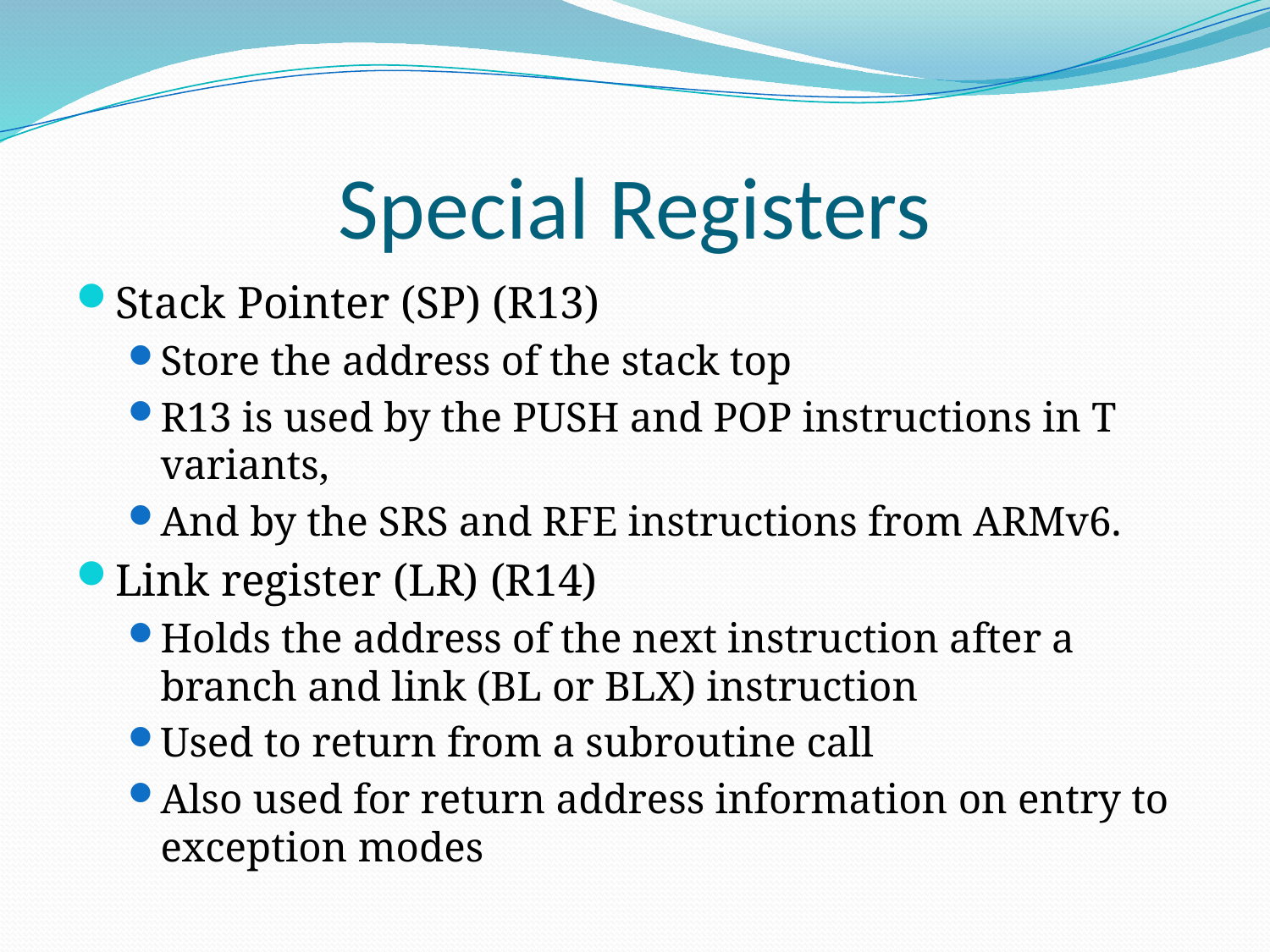

# Special Registers
Stack Pointer (SP) (R13)
Store the address of the stack top
R13 is used by the PUSH and POP instructions in T variants,
And by the SRS and RFE instructions from ARMv6.
Link register (LR) (R14)
Holds the address of the next instruction after a branch and link (BL or BLX) instruction
Used to return from a subroutine call
Also used for return address information on entry to exception modes